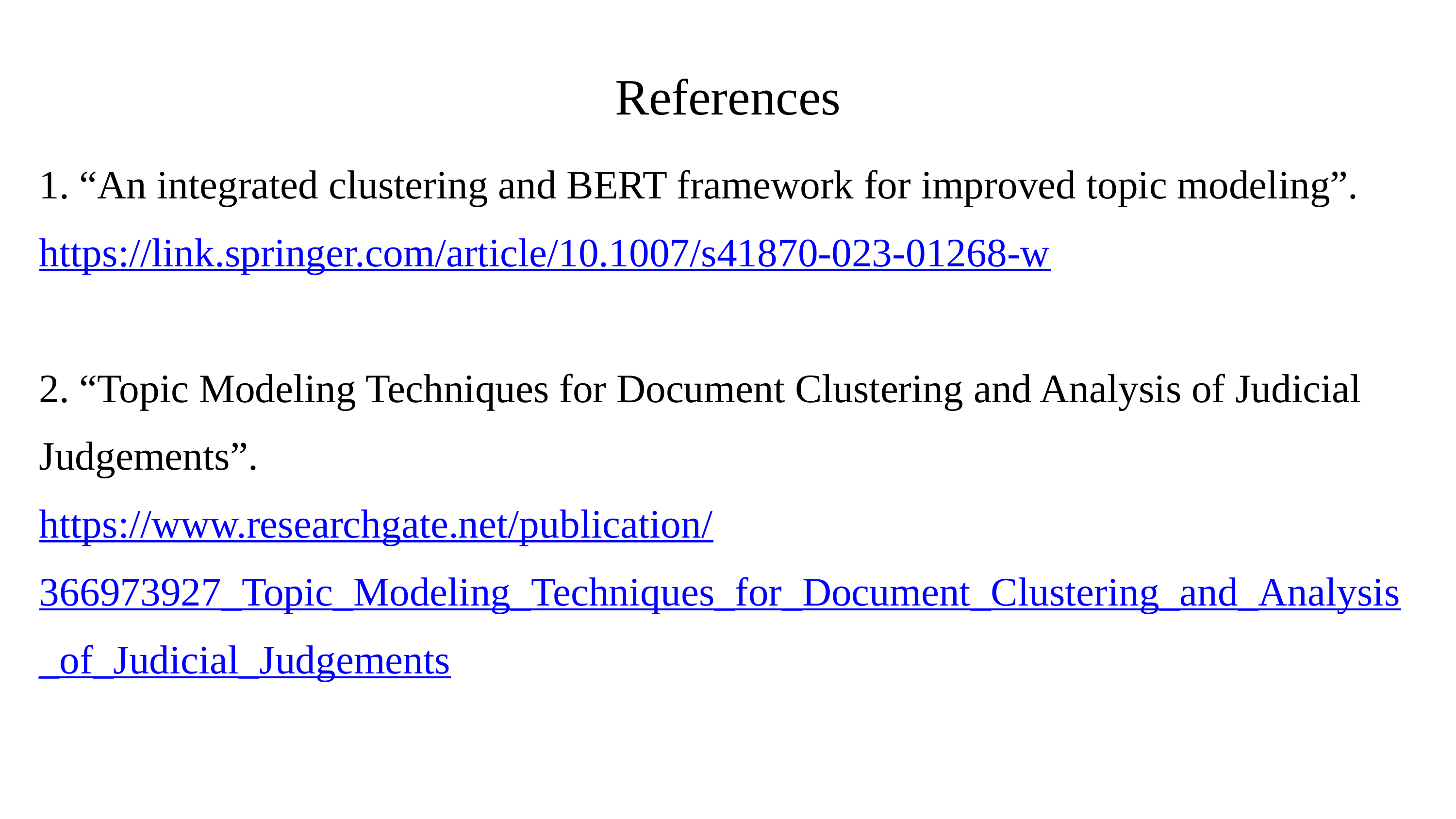

References
1. “An integrated clustering and BERT framework for improved topic modeling”.
https://link.springer.com/article/10.1007/s41870-023-01268-w

2. “Topic Modeling Techniques for Document Clustering and Analysis of Judicial Judgements”.
https://www.researchgate.net/publication/366973927_Topic_Modeling_Techniques_for_Document_Clustering_and_Analysis_of_Judicial_Judgements